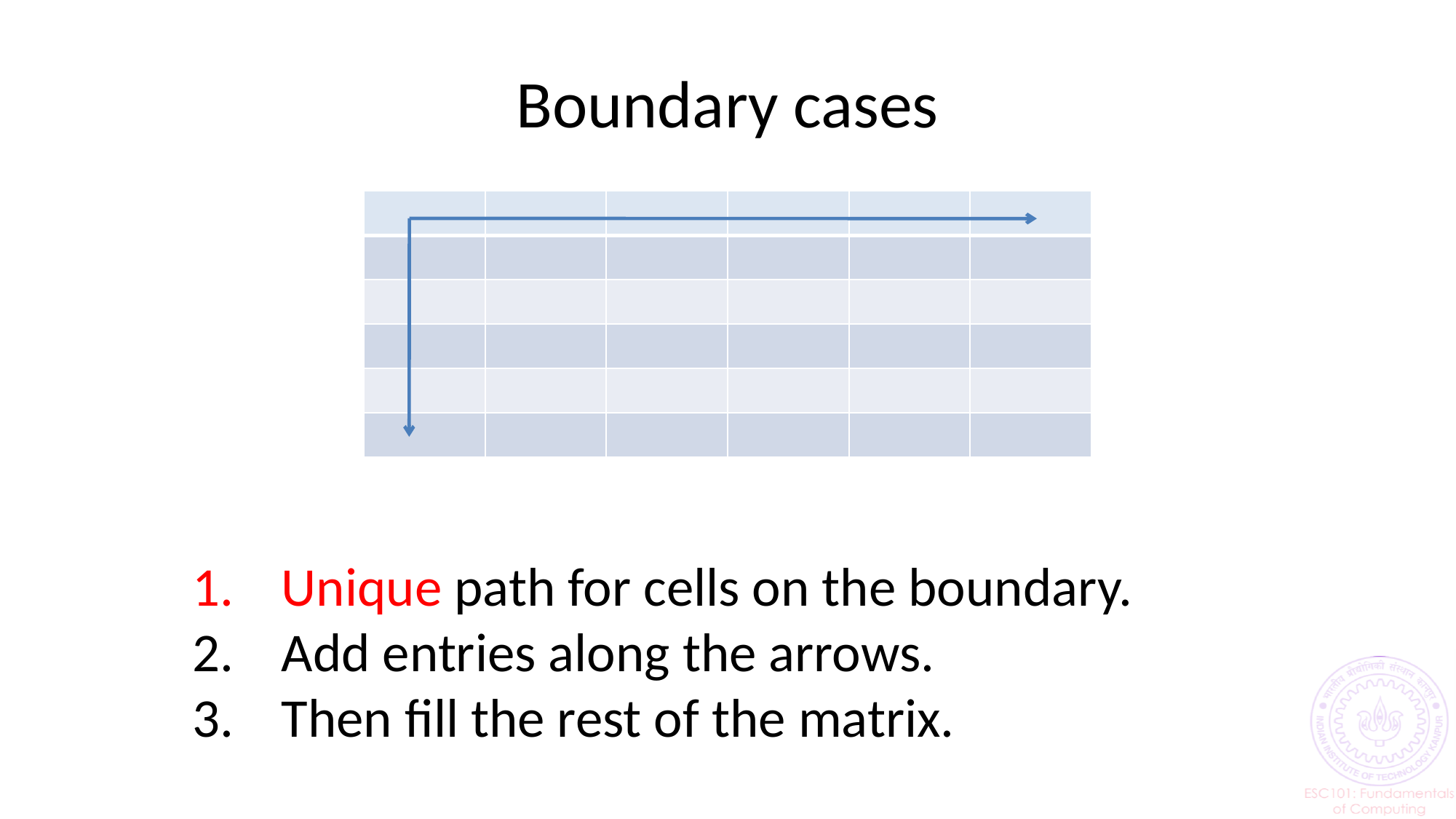

# Boundary cases
|  |  |  |  |  |  |
| --- | --- | --- | --- | --- | --- |
|  |  |  |  |  |  |
|  |  |  |  |  |  |
|  |  |  |  |  |  |
|  |  |  |  |  |  |
|  |  |  |  |  |  |
Unique path for cells on the boundary.
Add entries along the arrows.
Then fill the rest of the matrix.
24